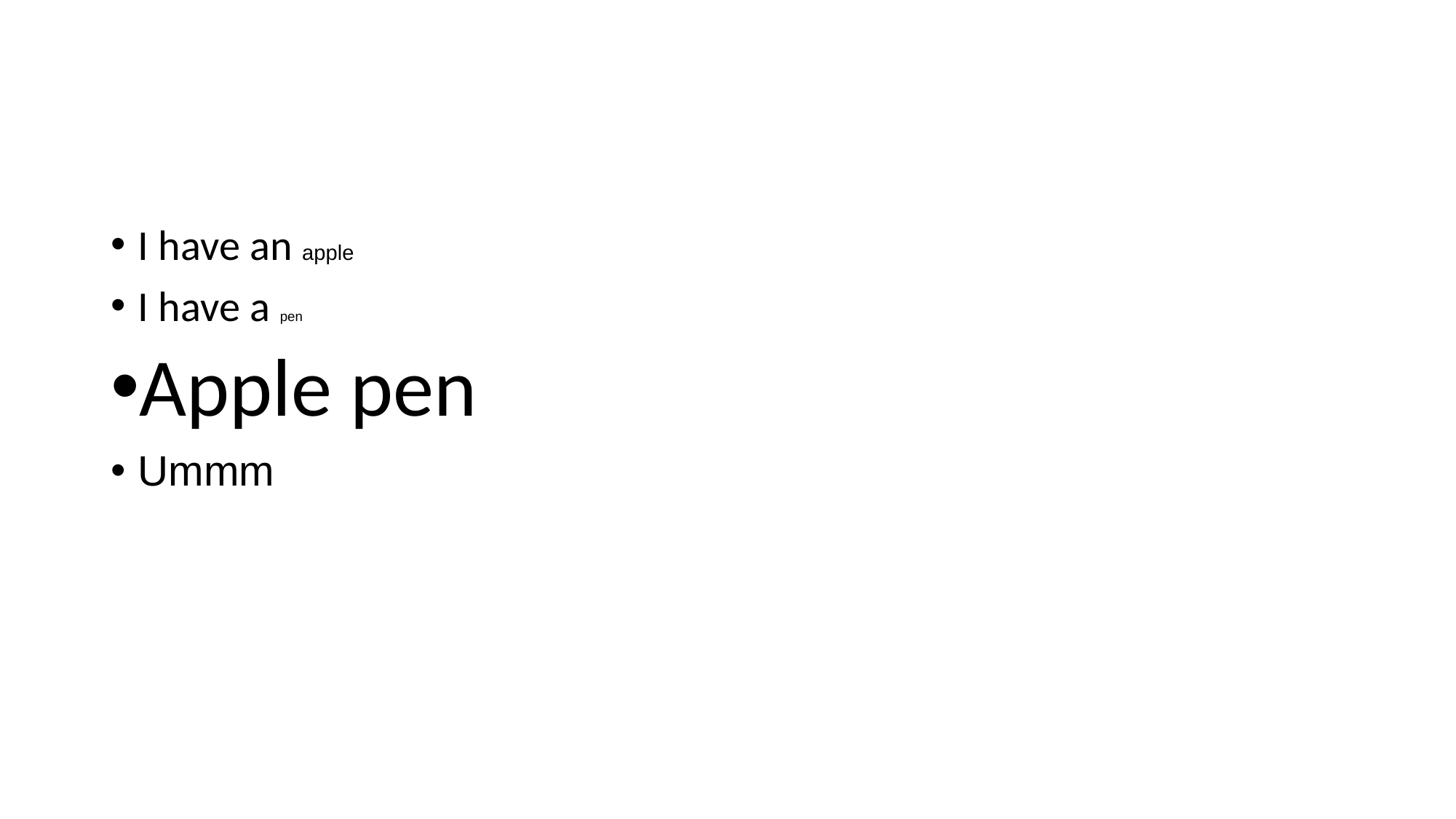

#
I have an apple
I have a pen
Apple pen
Ummm